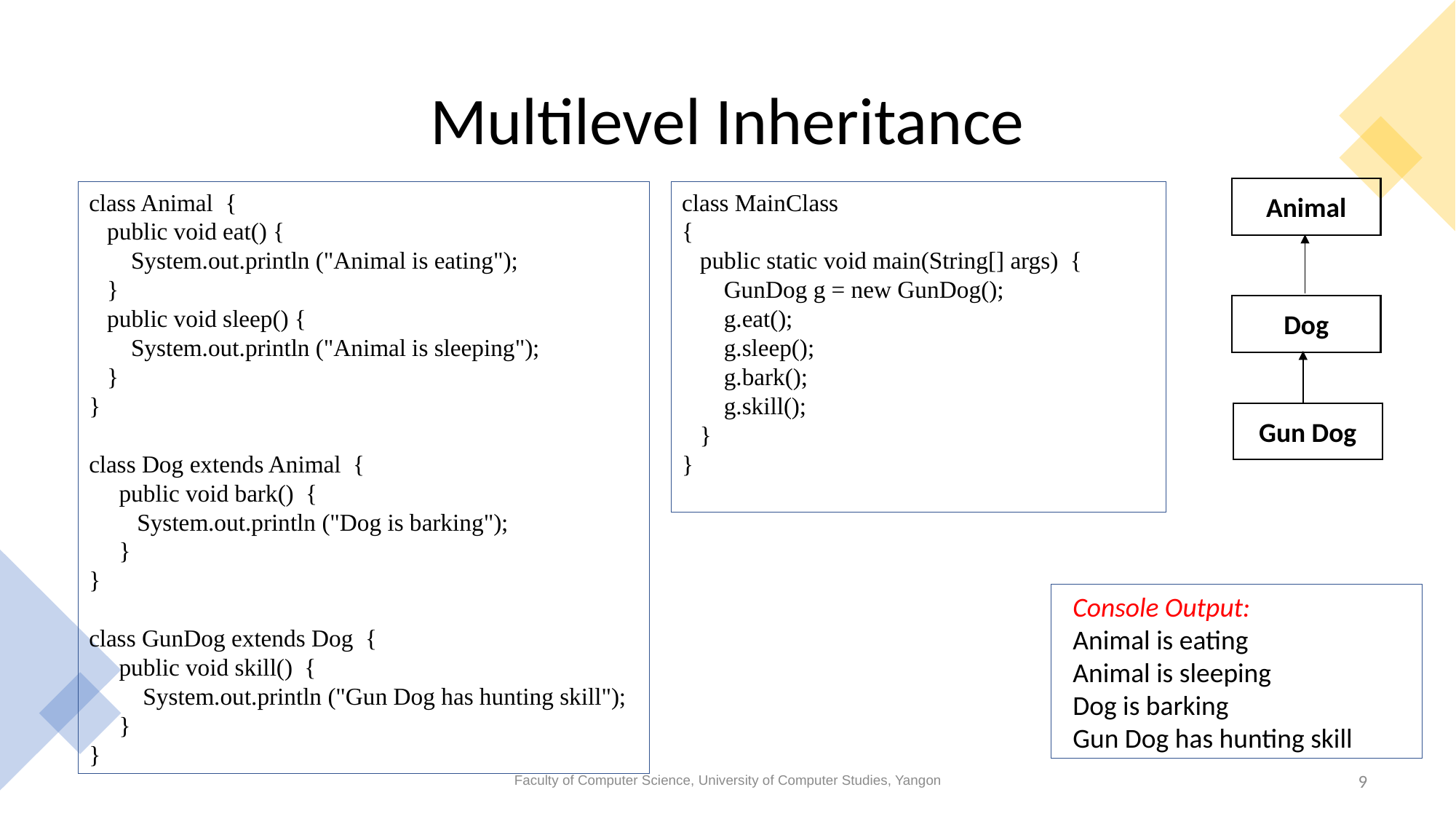

# Multilevel Inheritance
Animal
Dog
Gun Dog
class Animal  {
   public void eat() {
       System.out.println ("Animal is eating");
   }
   public void sleep() {
       System.out.println ("Animal is sleeping");
   }
}

class Dog extends Animal  {
     public void bark()  {
        System.out.println ("Dog is barking");
     }
}

class GunDog extends Dog  {
     public void skill()  {
         System.out.println ("Gun Dog has hunting skill");
     }
}
class MainClass
{
   public static void main(String[] args)  {
       GunDog g = new GunDog();
       g.eat();
       g.sleep();
       g.bark();
       g.skill();
   }
}

Console Output:
Animal is eating
Animal is sleeping
Dog is barking
Gun Dog has hunting skill
Faculty of Computer Science, University of Computer Studies, Yangon
9